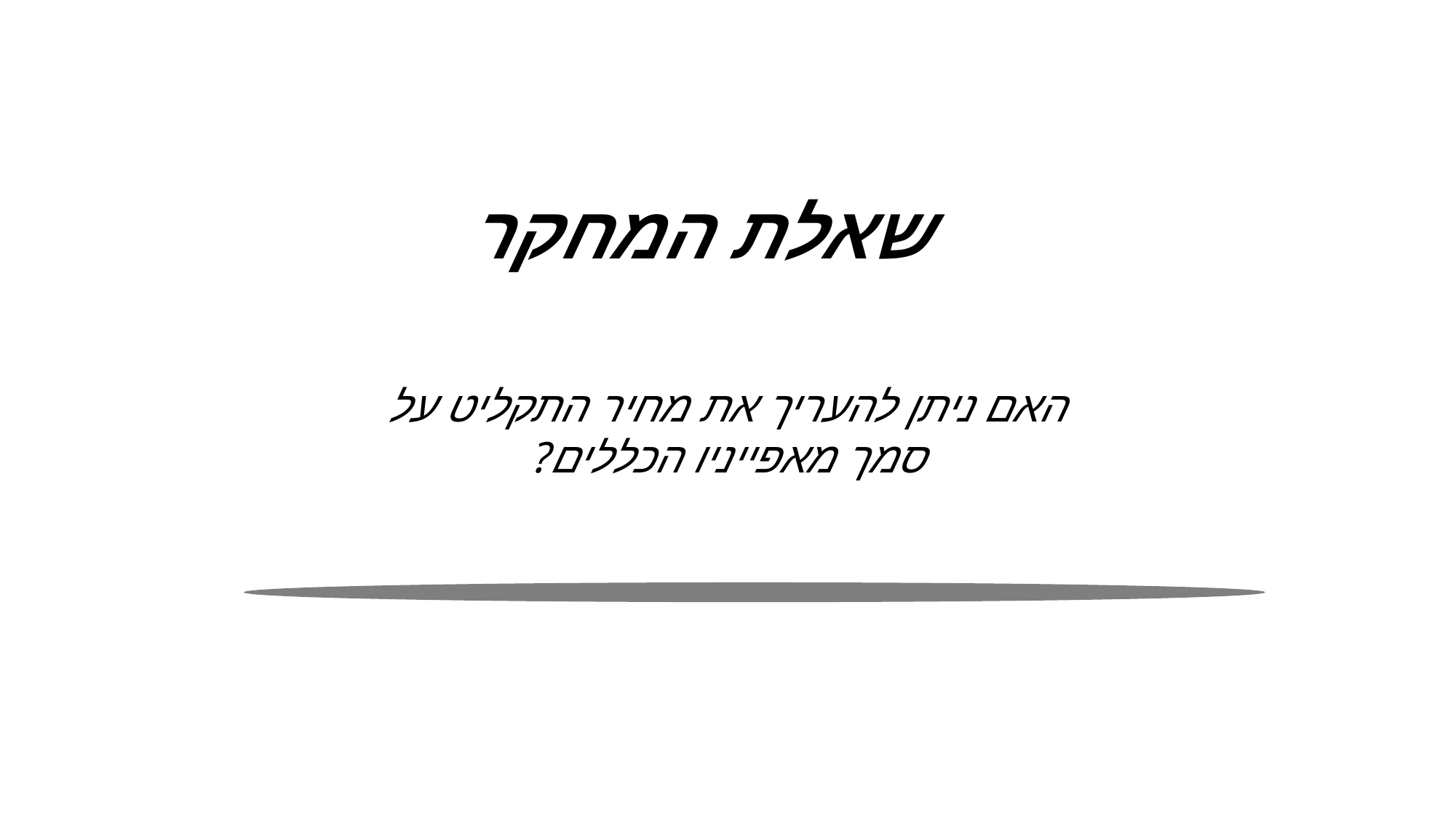

שאלת המחקר
האם ניתן להעריך את מחיר התקליט על סמך מאפייניו הכללים?